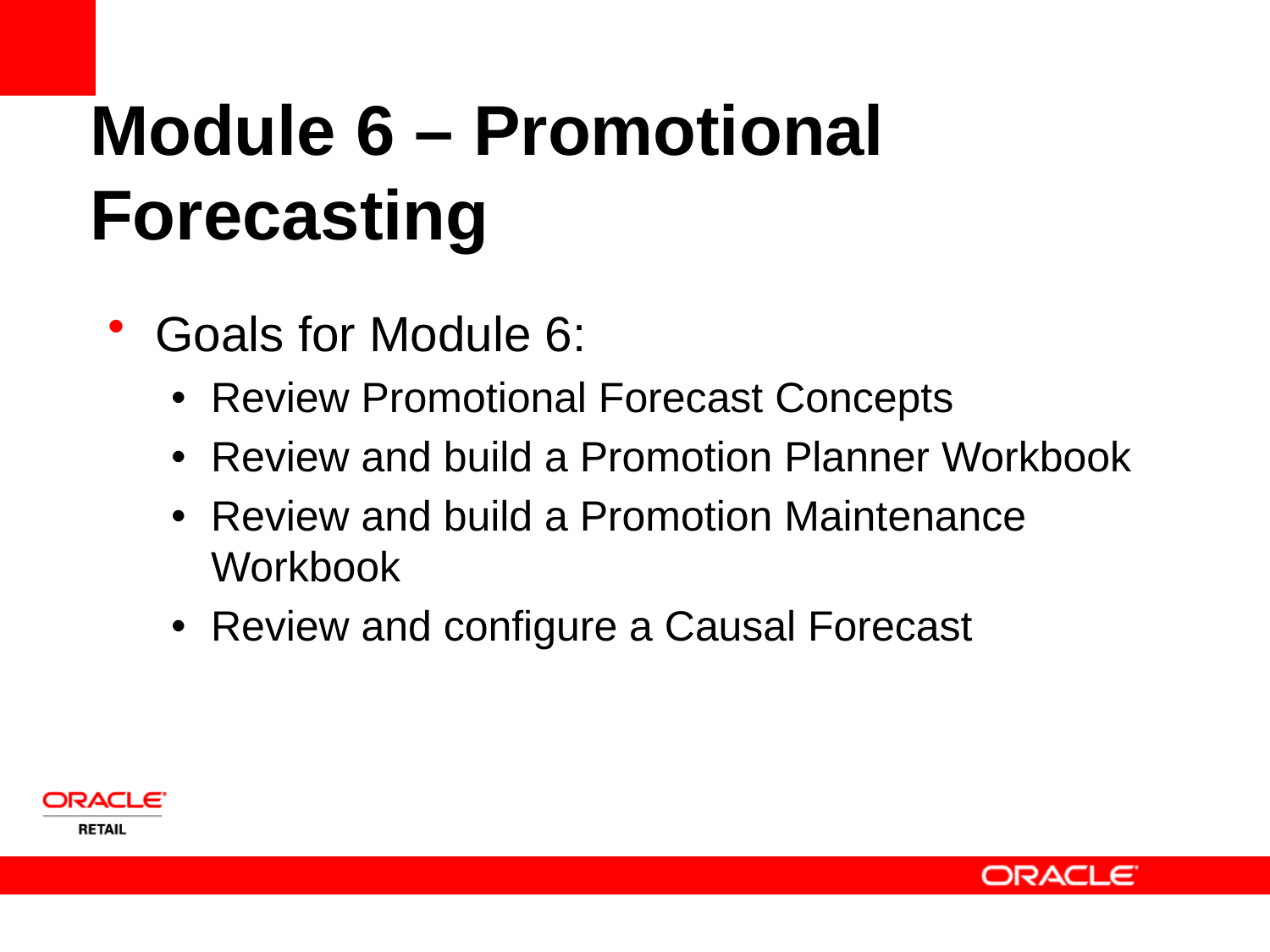

Module 6 – Promotional Forecasting
Goals for Module 6:
Review Promotional Forecast Concepts
Review and build a Promotion Planner Workbook
Review and build a Promotion Maintenance Workbook
Review and configure a Causal Forecast